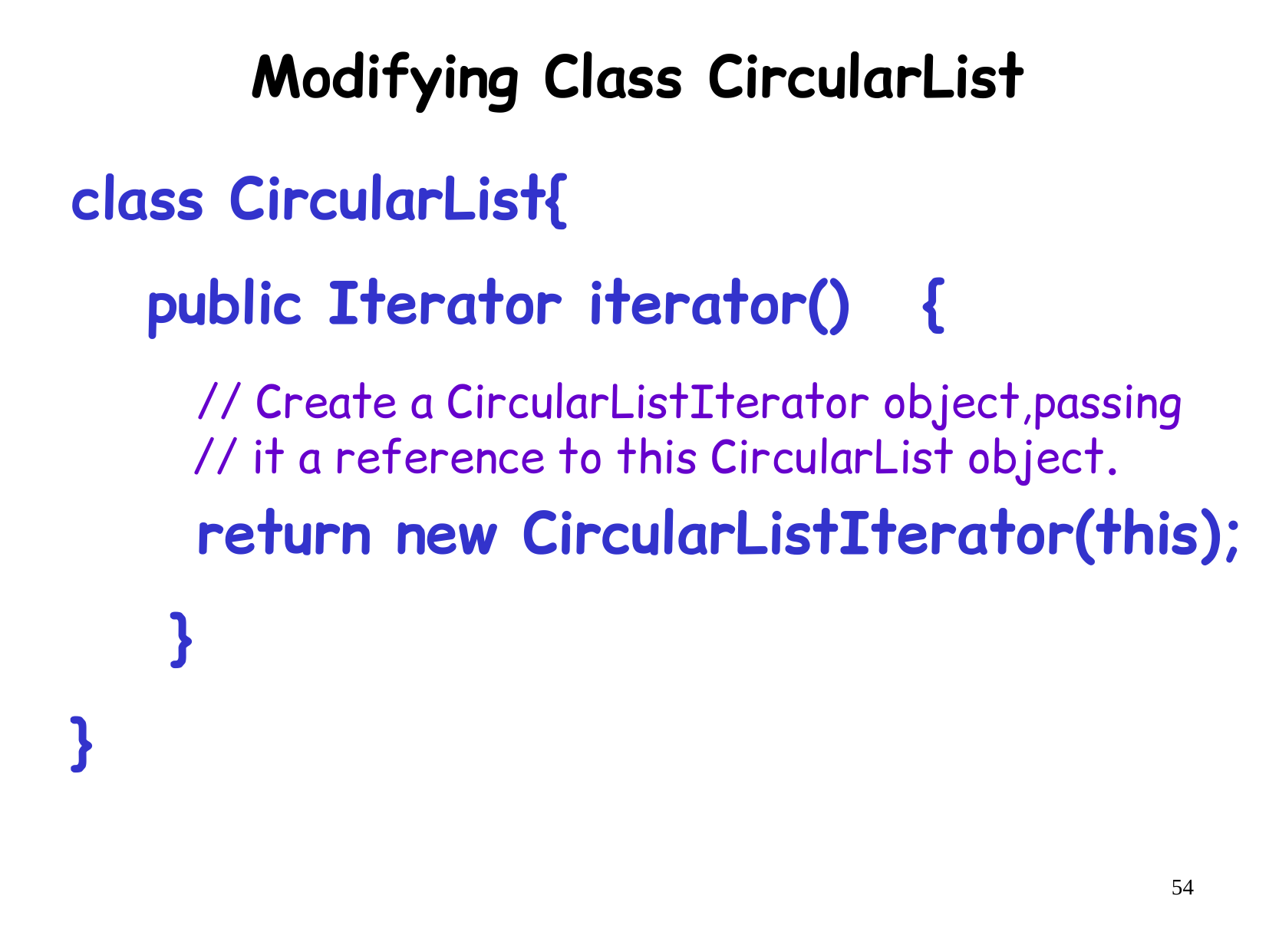

Modifying Class CircularList
class CircularList{
   public Iterator iterator()   {
     // Create a CircularListIterator object,passing
         // it a reference to this CircularList object.
     return new CircularListIterator(this);
    }
}